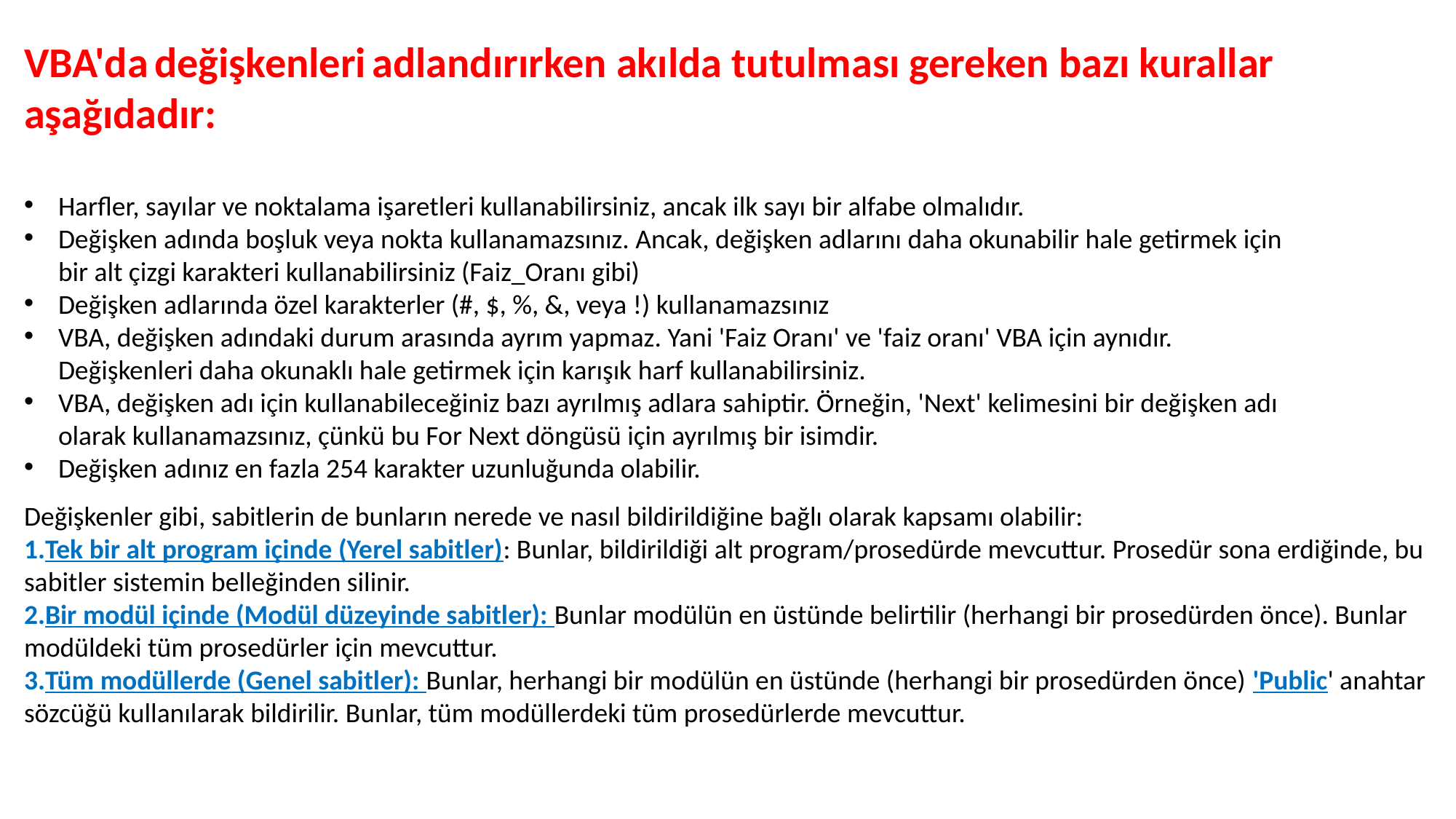

VBA'da değişkenleri adlandırırken akılda tutulması gereken bazı kurallar aşağıdadır:

Harfler, sayılar ve noktalama işaretleri kullanabilirsiniz, ancak ilk sayı bir alfabe olmalıdır.
Değişken adında boşluk veya nokta kullanamazsınız. Ancak, değişken adlarını daha okunabilir hale getirmek için bir alt çizgi karakteri kullanabilirsiniz (Faiz_Oranı gibi)
Değişken adlarında özel karakterler (#, $, %, &, veya !) kullanamazsınız
VBA, değişken adındaki durum arasında ayrım yapmaz. Yani 'Faiz Oranı' ve 'faiz oranı' VBA için aynıdır. Değişkenleri daha okunaklı hale getirmek için karışık harf kullanabilirsiniz.
VBA, değişken adı için kullanabileceğiniz bazı ayrılmış adlara sahiptir. Örneğin, 'Next' kelimesini bir değişken adı olarak kullanamazsınız, çünkü bu For Next döngüsü için ayrılmış bir isimdir.
Değişken adınız en fazla 254 karakter uzunluğunda olabilir.
Değişkenler gibi, sabitlerin de bunların nerede ve nasıl bildirildiğine bağlı olarak kapsamı olabilir:
Tek bir alt program içinde (Yerel sabitler): Bunlar, bildirildiği alt program/prosedürde mevcuttur. Prosedür sona erdiğinde, bu sabitler sistemin belleğinden silinir.
Bir modül içinde (Modül düzeyinde sabitler): Bunlar modülün en üstünde belirtilir (herhangi bir prosedürden önce). Bunlar modüldeki tüm prosedürler için mevcuttur.
Tüm modüllerde (Genel sabitler): Bunlar, herhangi bir modülün en üstünde (herhangi bir prosedürden önce) 'Public' anahtar sözcüğü kullanılarak bildirilir. Bunlar, tüm modüllerdeki tüm prosedürlerde mevcuttur.